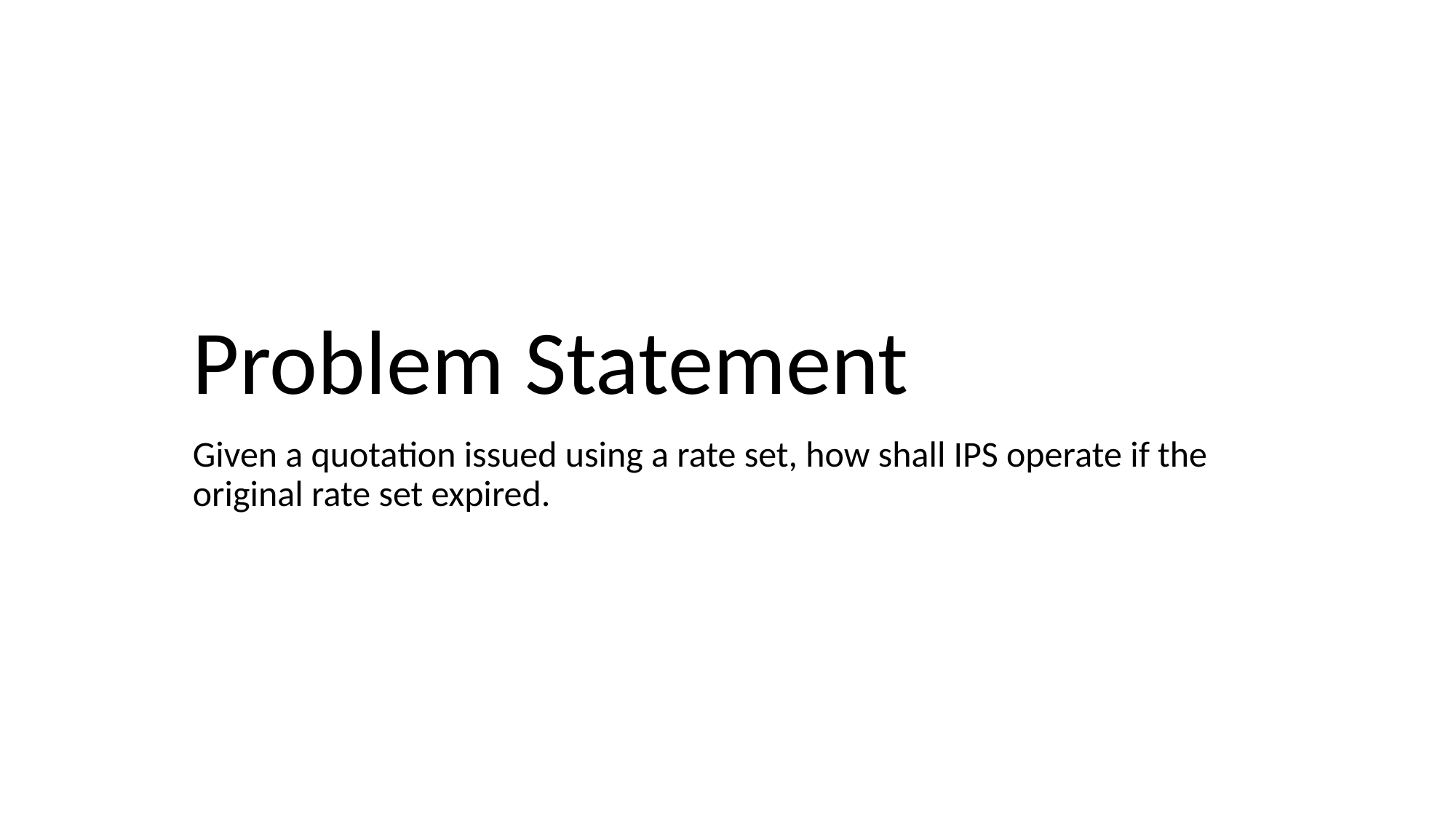

# Problem Statement
Given a quotation issued using a rate set, how shall IPS operate if the original rate set expired.